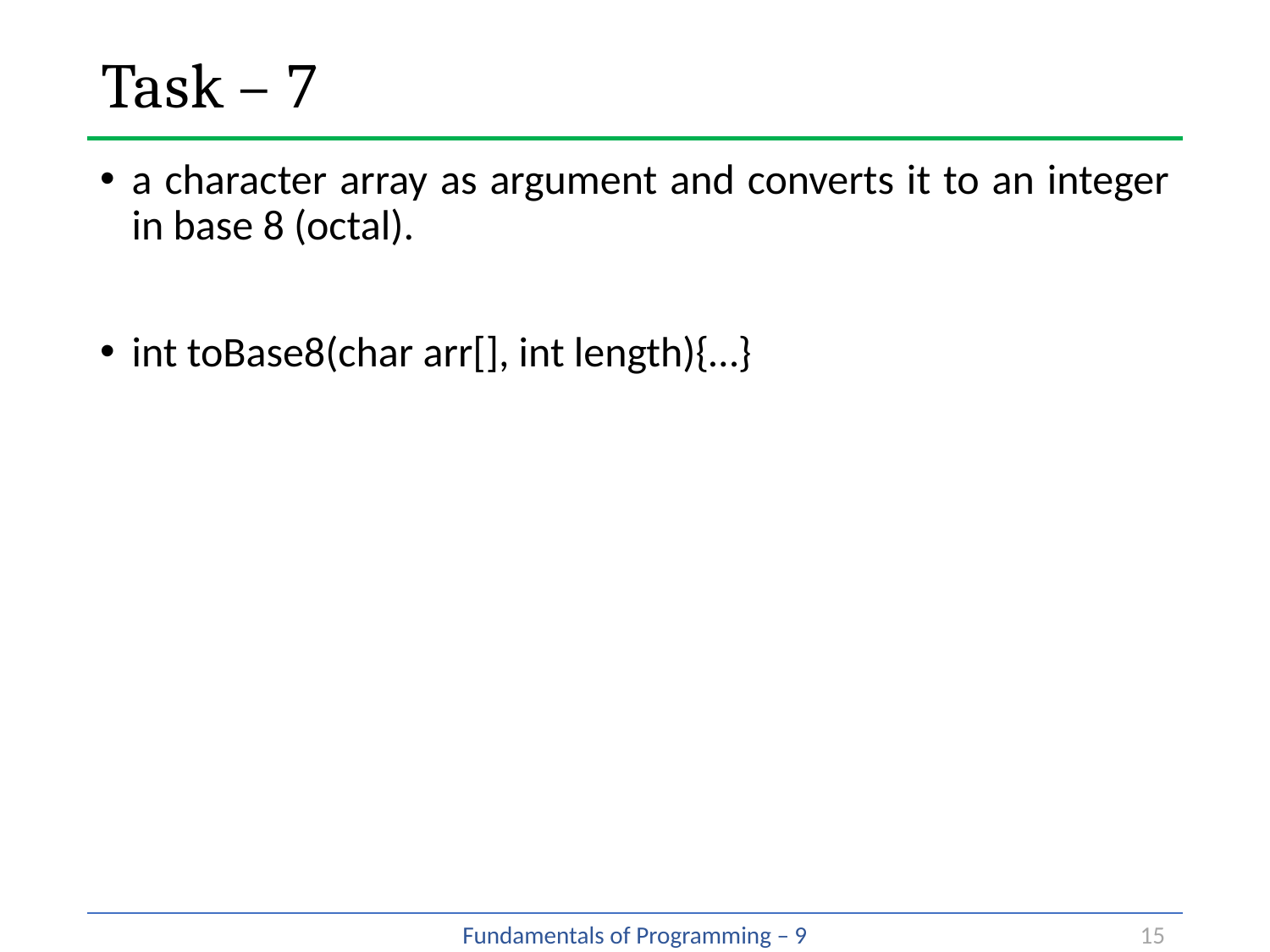

# Task – 7
a character array as argument and converts it to an integer in base 8 (octal).

int toBase8(char arr[], int length){…}

15